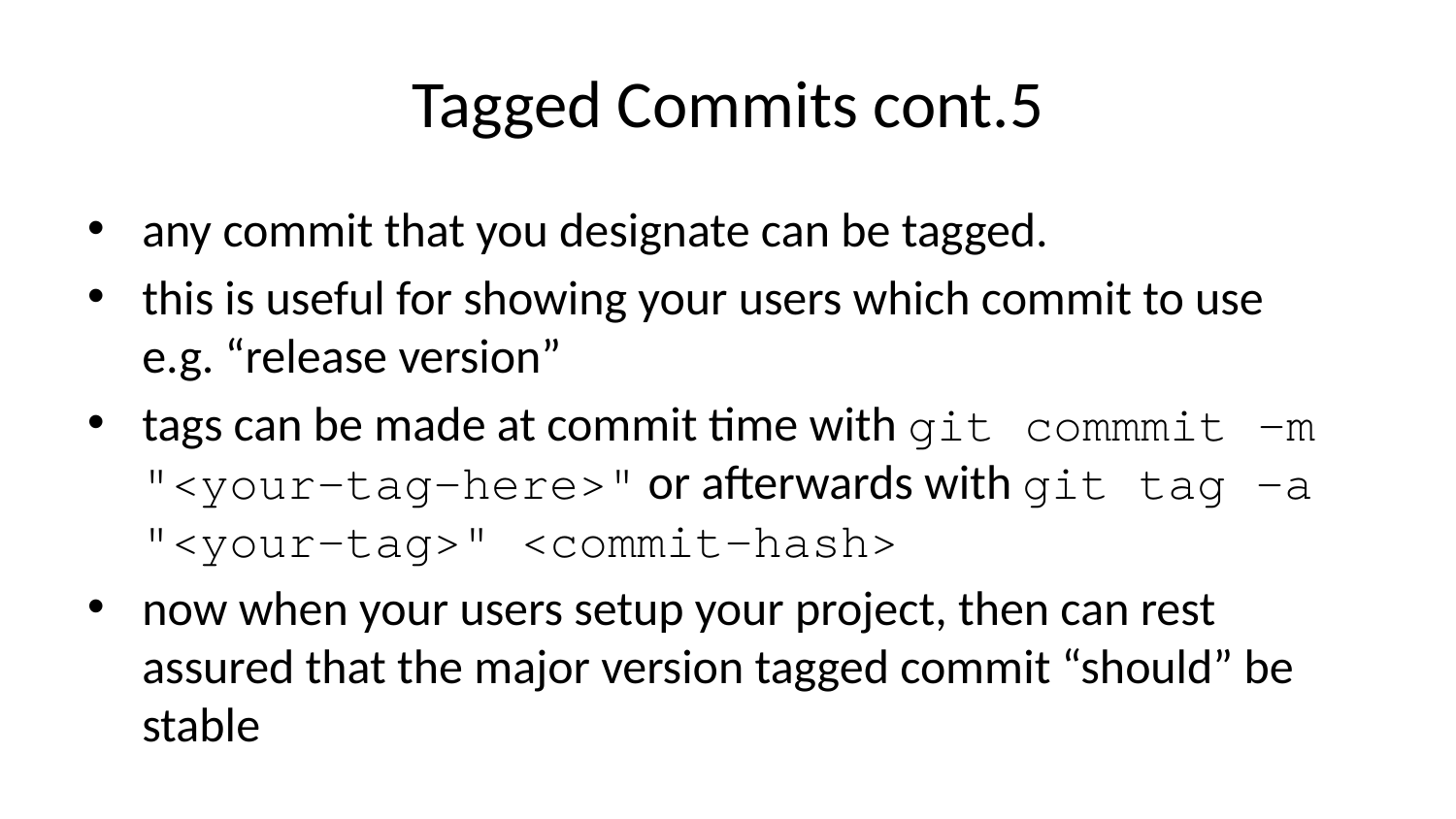

# Tagged Commits cont.5
any commit that you designate can be tagged.
this is useful for showing your users which commit to use e.g. “release version”
tags can be made at commit time with git commmit -m "<your-tag-here>" or afterwards with git tag -a "<your-tag>" <commit-hash>
now when your users setup your project, then can rest assured that the major version tagged commit “should” be stable